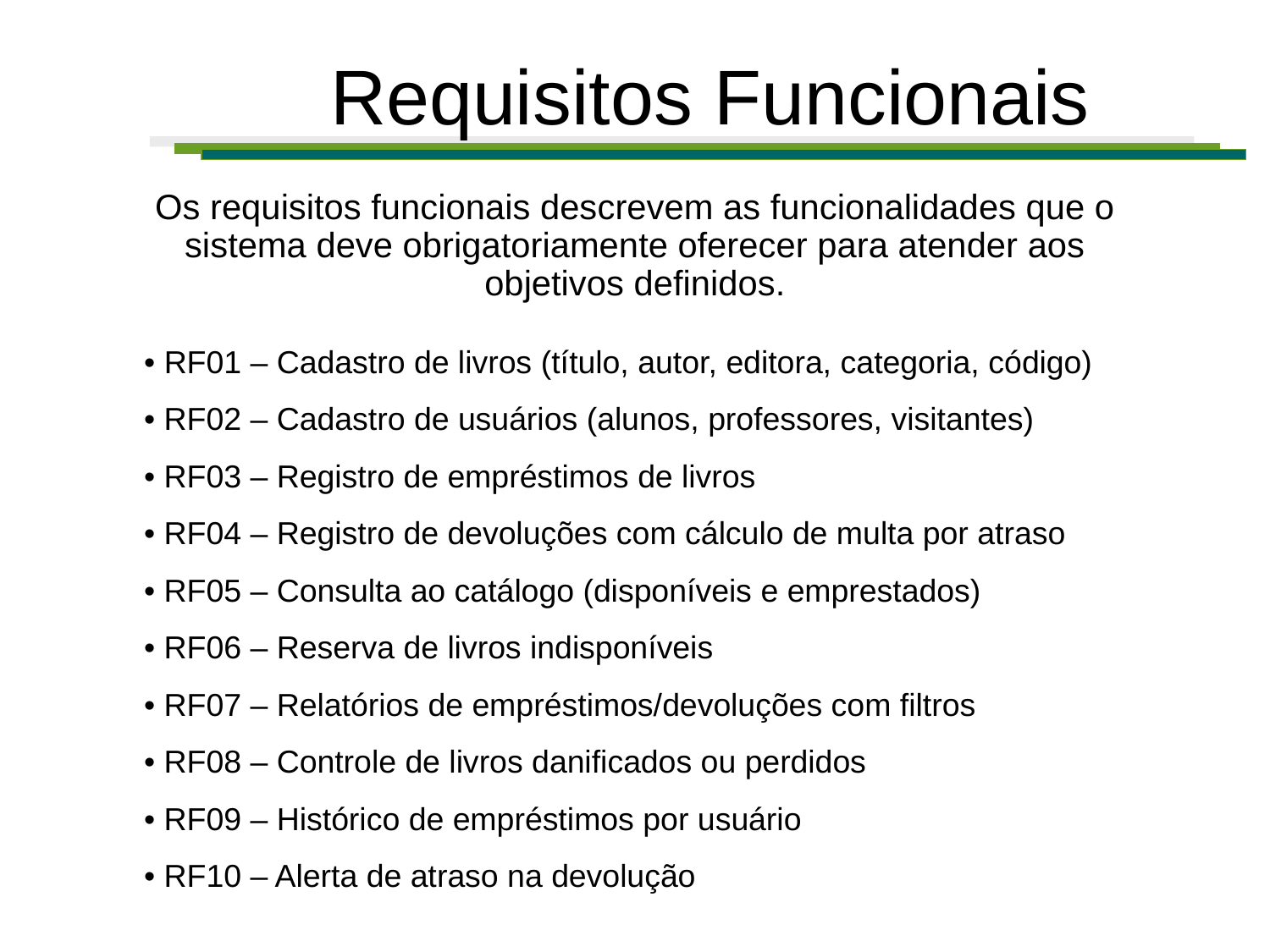

# Requisitos Funcionais
Os requisitos funcionais descrevem as funcionalidades que o sistema deve obrigatoriamente oferecer para atender aos objetivos definidos.
• RF01 – Cadastro de livros (título, autor, editora, categoria, código)
• RF02 – Cadastro de usuários (alunos, professores, visitantes)
• RF03 – Registro de empréstimos de livros
• RF04 – Registro de devoluções com cálculo de multa por atraso
• RF05 – Consulta ao catálogo (disponíveis e emprestados)
• RF06 – Reserva de livros indisponíveis
• RF07 – Relatórios de empréstimos/devoluções com filtros
• RF08 – Controle de livros danificados ou perdidos
• RF09 – Histórico de empréstimos por usuário
• RF10 – Alerta de atraso na devolução